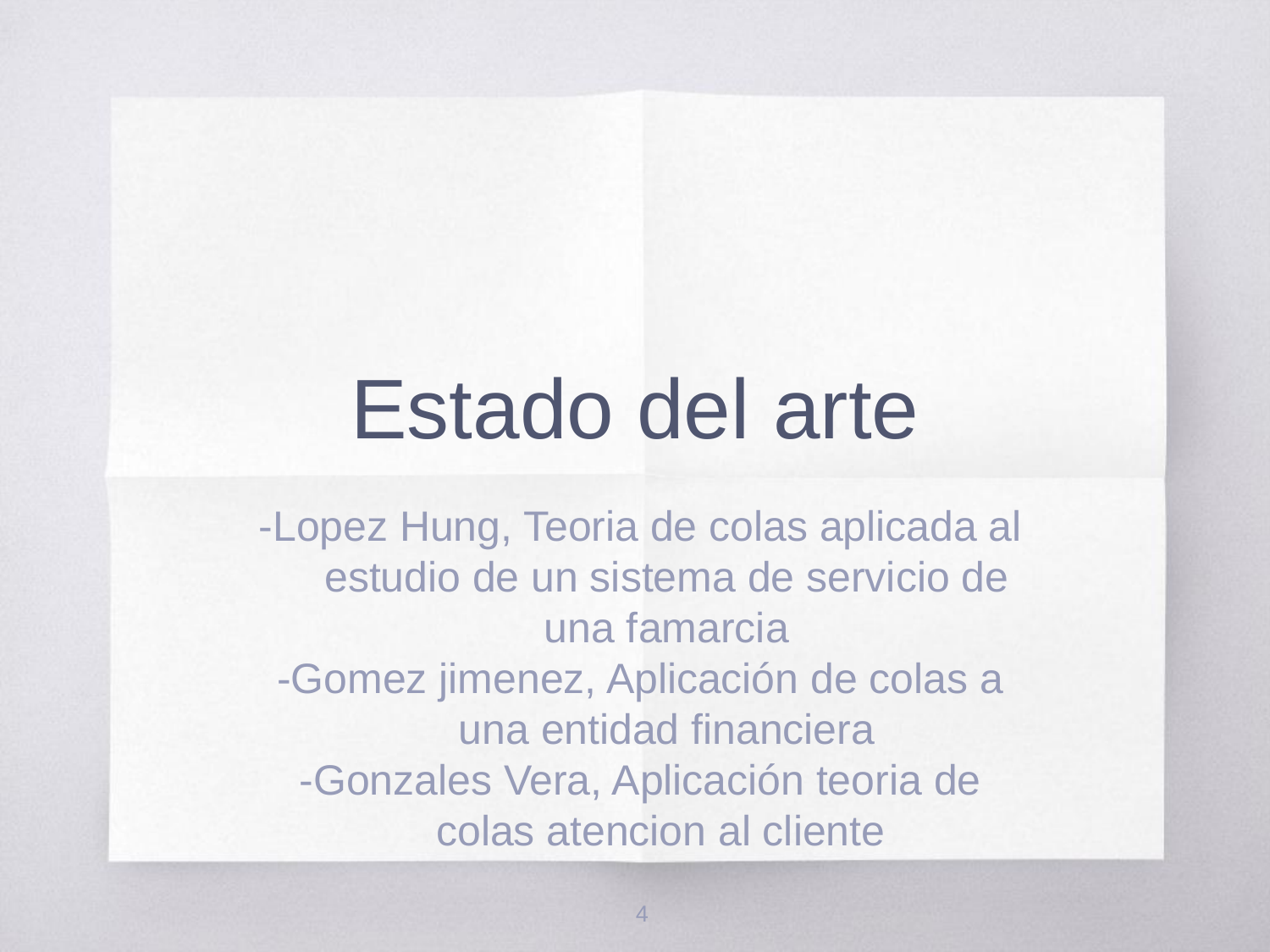

# Estado del arte
-Lopez Hung, Teoria de colas aplicada al estudio de un sistema de servicio de una famarcia
-Gomez jimenez, Aplicación de colas a una entidad financiera
-Gonzales Vera, Aplicación teoria de colas atencion al cliente

4